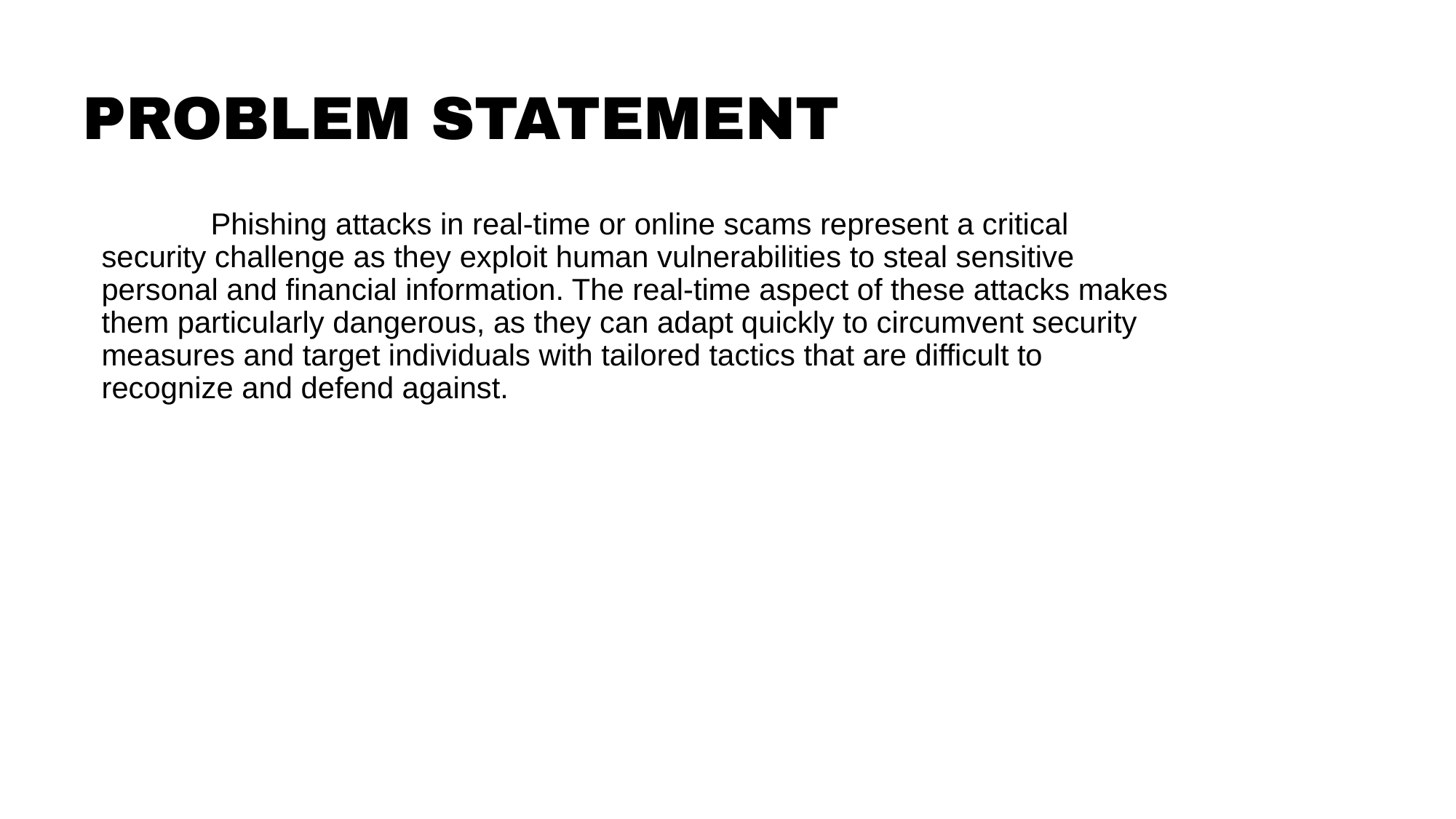

# PROBLEM STATEMENT
	Phishing attacks in real-time or online scams represent a critical security challenge as they exploit human vulnerabilities to steal sensitive personal and financial information. The real-time aspect of these attacks makes them particularly dangerous, as they can adapt quickly to circumvent security measures and target individuals with tailored tactics that are difficult to recognize and defend against.